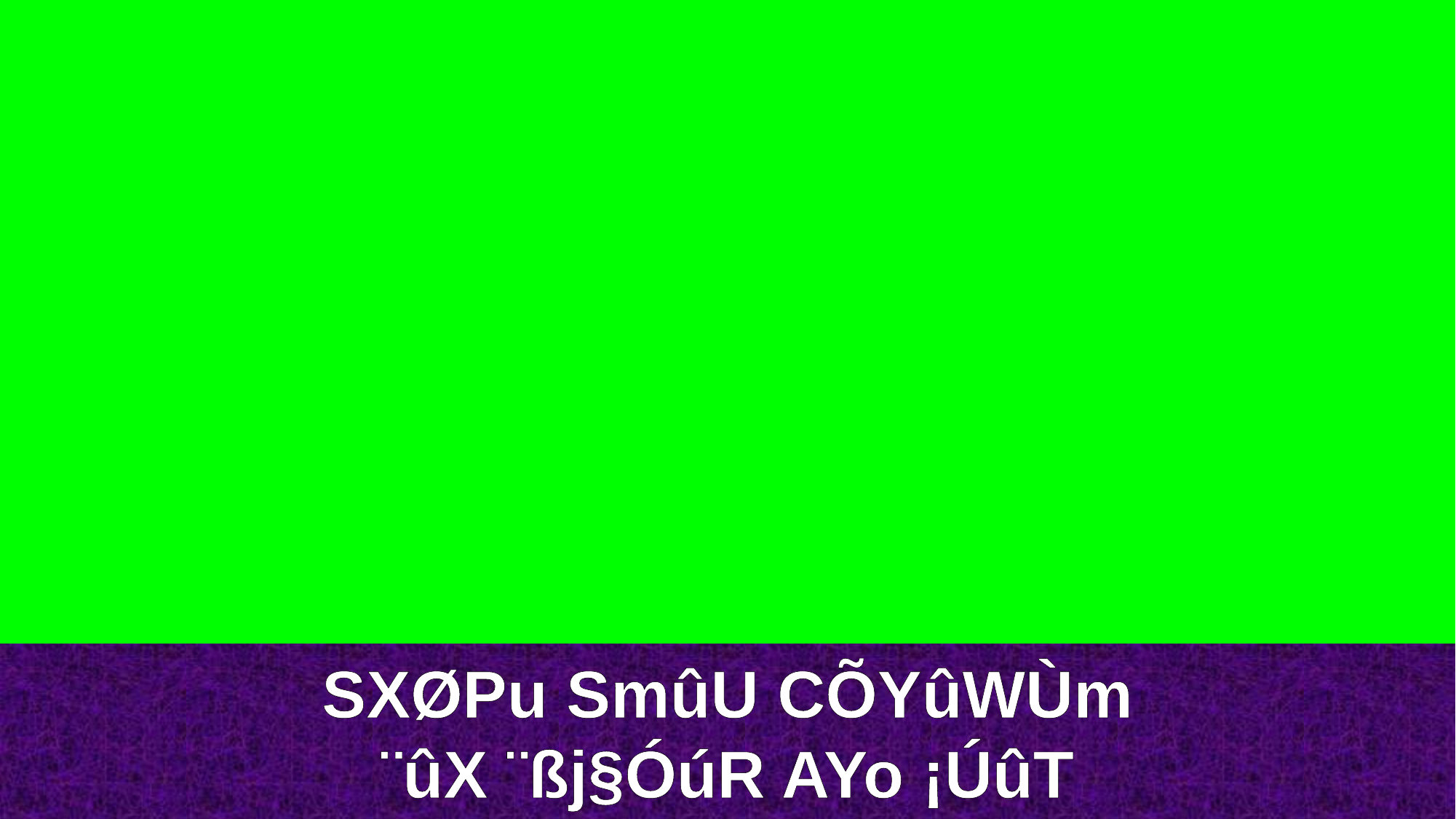

SXØPu SmûU CÕYûWÙm
¨ûX ¨ßj§ÓúR AYo ¡ÚûT